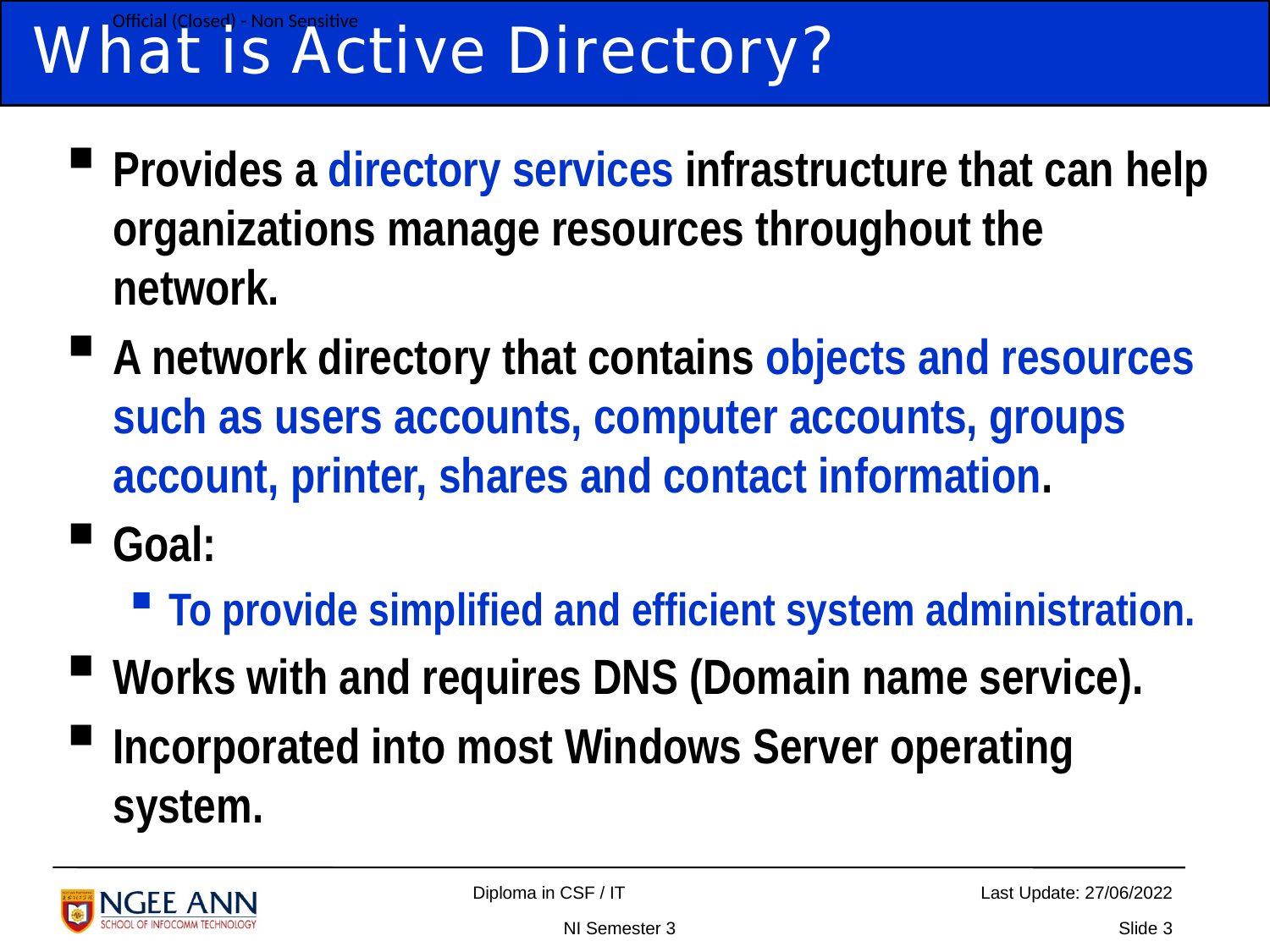

What is Active Directory?
Provides a directory services infrastructure that can help organizations manage resources throughout the network.
A network directory that contains objects and resources such as users accounts, computer accounts, groups account, printer, shares and contact information.
Goal:
To provide simplified and efficient system administration.
Works with and requires DNS (Domain name service).
Incorporated into most Windows Server operating system.